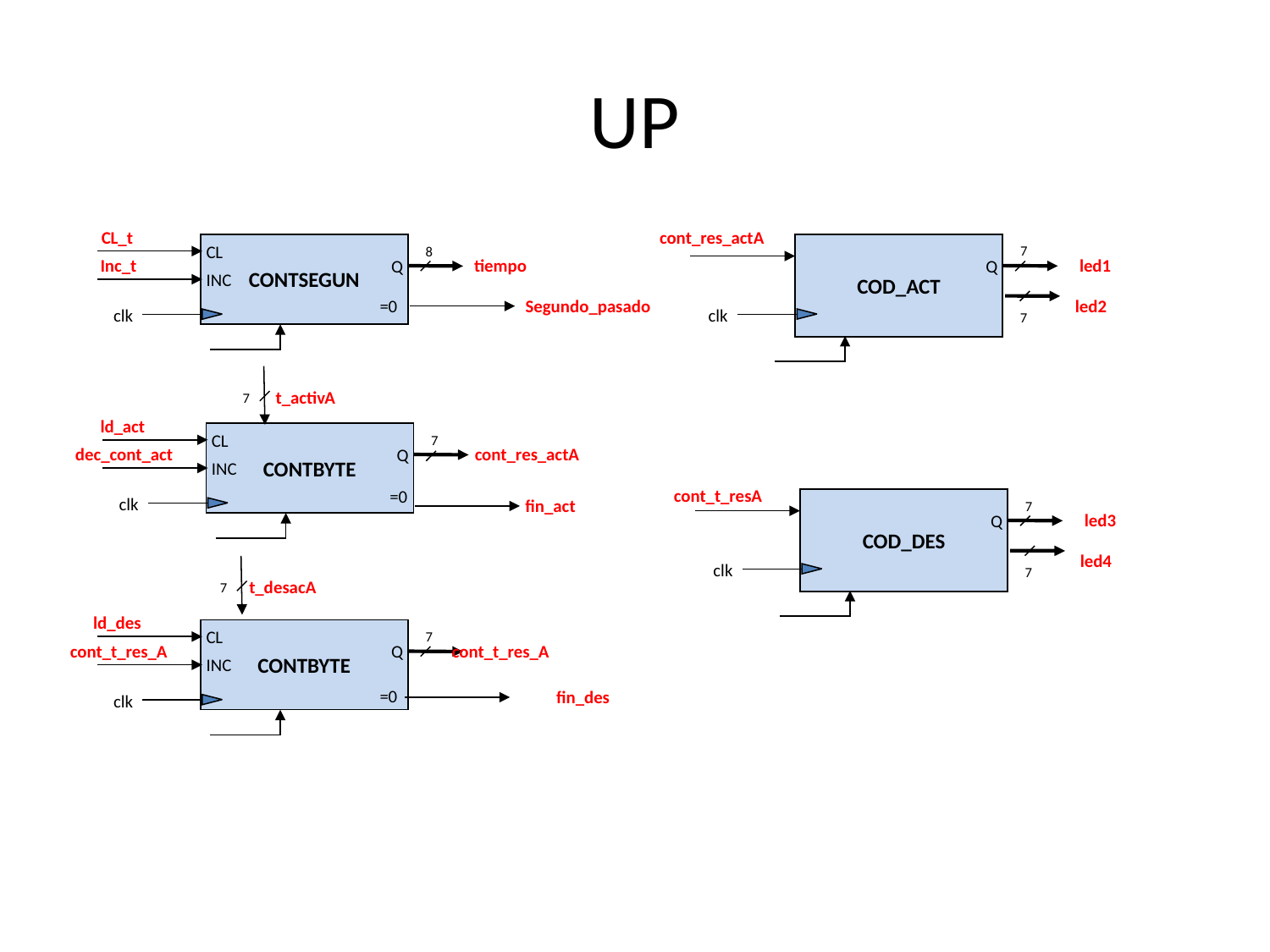

# UP

cont_res_actA
CL_t
COD_ACT
CONTSEGUN

CL
7
8
Q
Q

Inc_t
led1
tiempo
INC

=0
Segundo_pasado
led2

clk
clk
7

t_activA
7
ld_act
CONTBYTE
CL
7
Q

dec_cont_act
cont_res_actA
INC
=0
cont_t_resA
COD_DES

clk
fin_act
7
Q

led3

led4

clk
7

t_desacA
7
ld_des
CONTBYTE
CL
7
Q

cont_t_res_A
cont_t_res_A
INC
=0
fin_des

clk